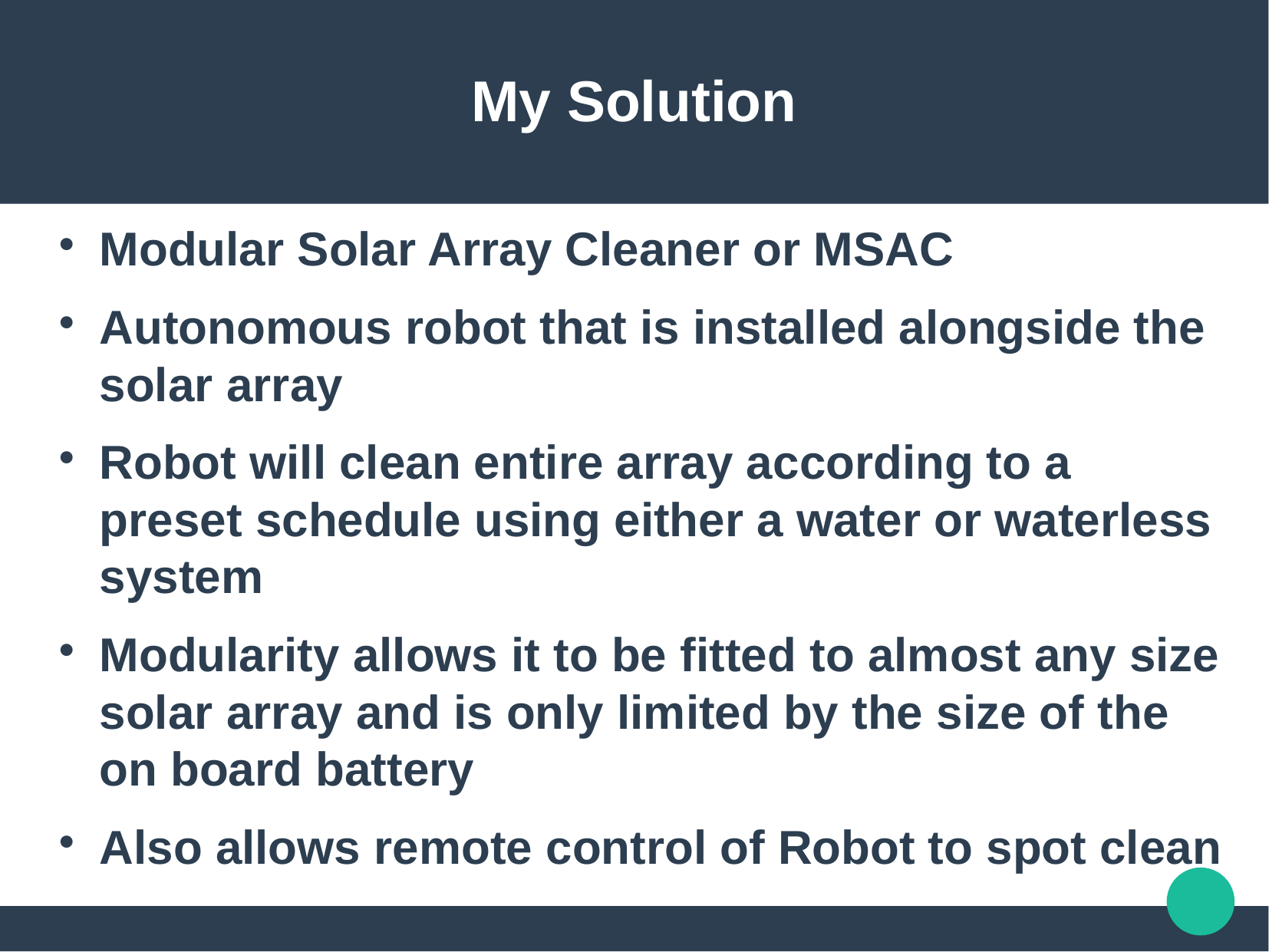

My Solution
Modular Solar Array Cleaner or MSAC
Autonomous robot that is installed alongside the solar array
Robot will clean entire array according to a preset schedule using either a water or waterless system
Modularity allows it to be fitted to almost any size solar array and is only limited by the size of the on board battery
Also allows remote control of Robot to spot clean